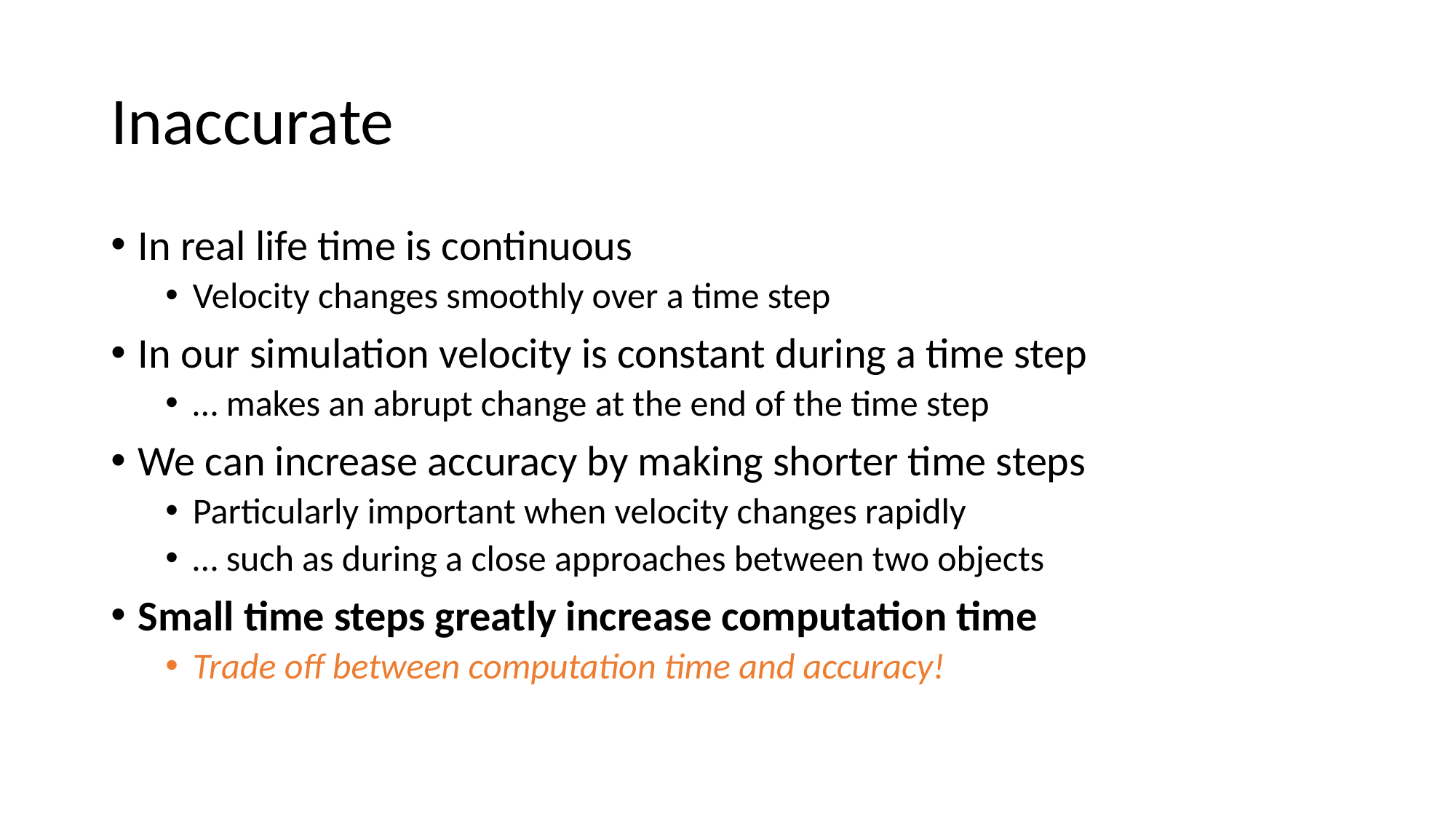

# Inaccurate
In real life time is continuous
Velocity changes smoothly over a time step
In our simulation velocity is constant during a time step
… makes an abrupt change at the end of the time step
We can increase accuracy by making shorter time steps
Particularly important when velocity changes rapidly
… such as during a close approaches between two objects
Small time steps greatly increase computation time
Trade off between computation time and accuracy!